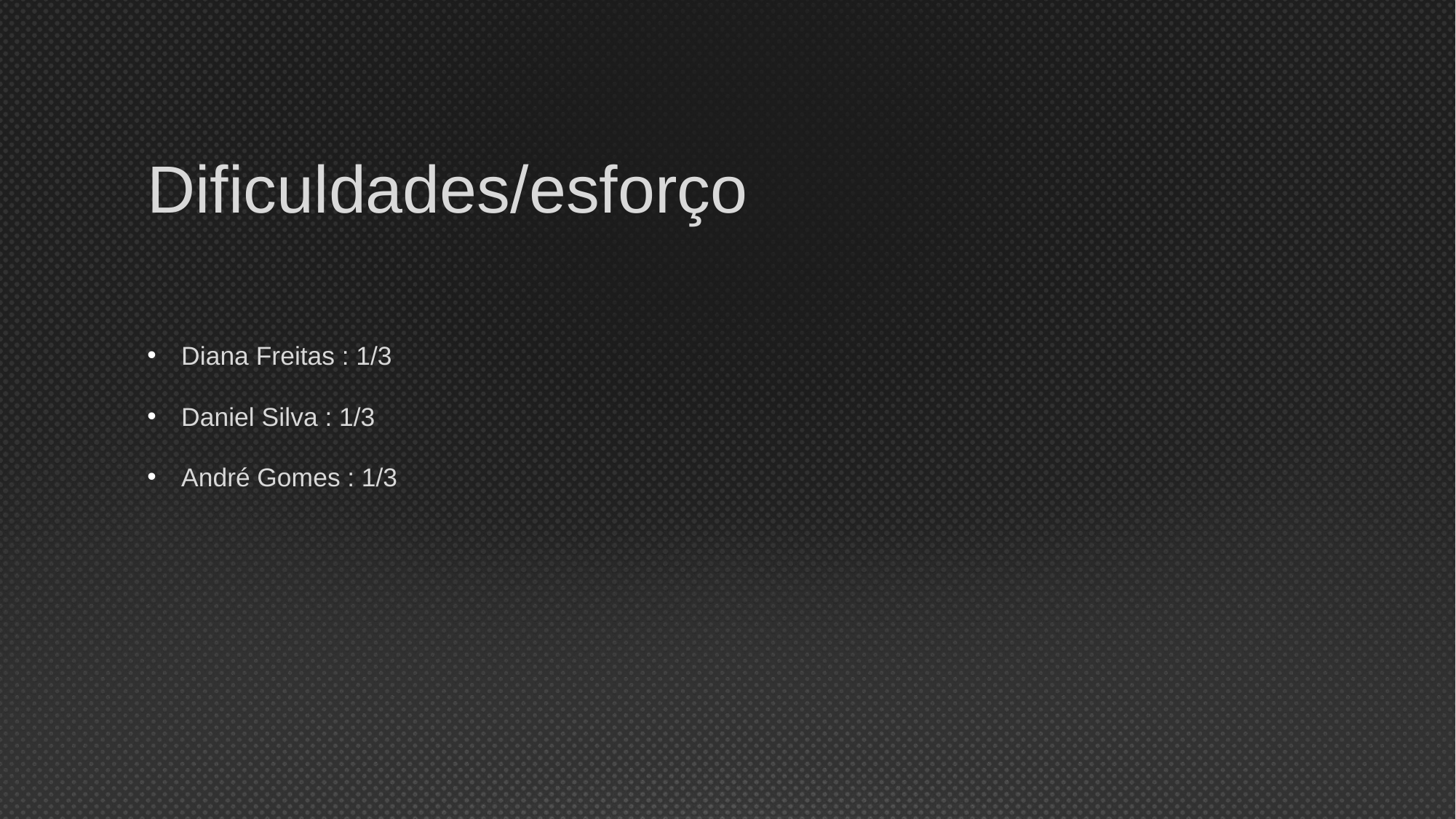

# Dificuldades/esforço
Diana Freitas : 1/3
Daniel Silva : 1/3
André Gomes : 1/3